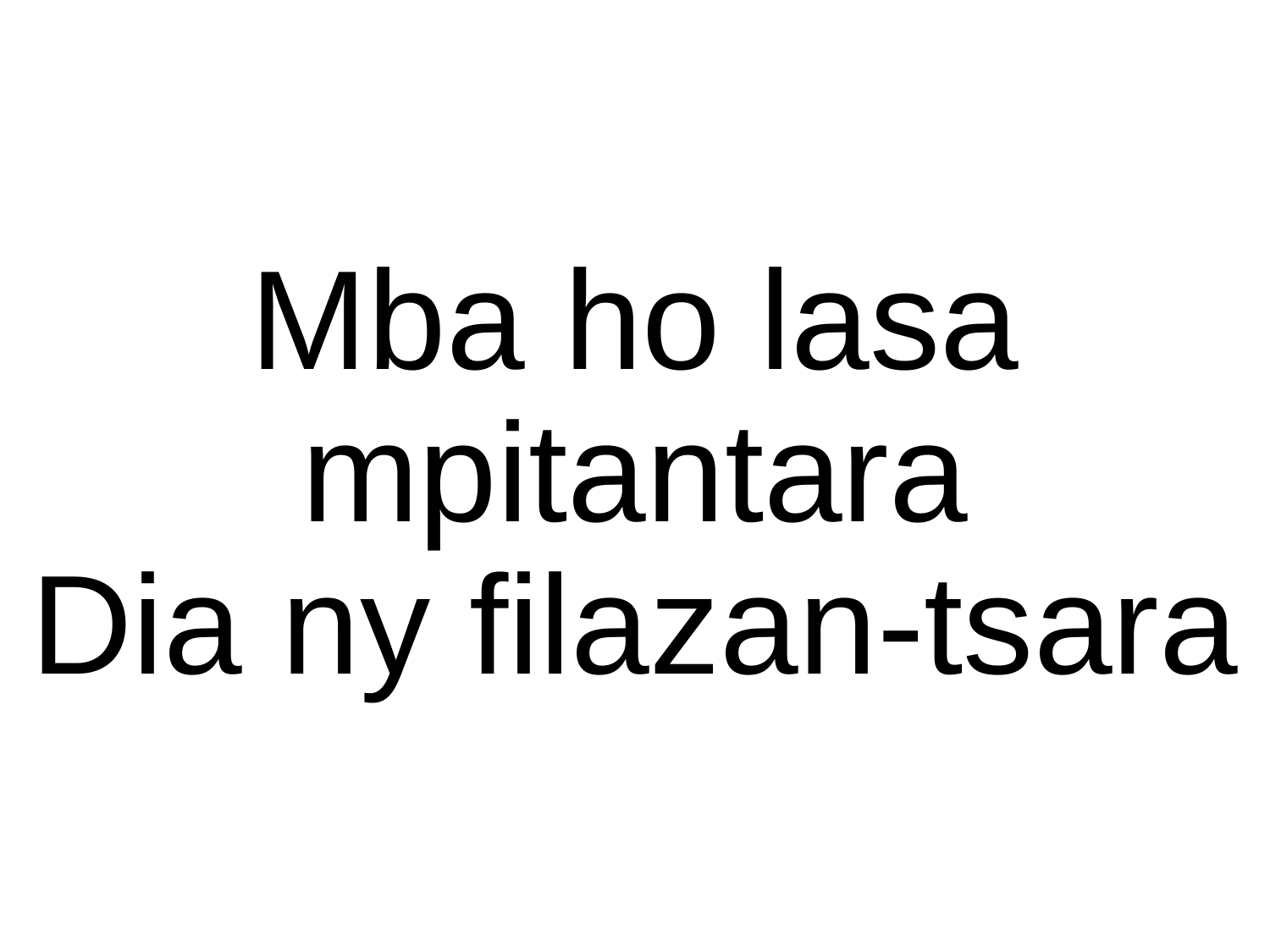

Mba ho lasa mpitantara
Dia ny filazan-tsara